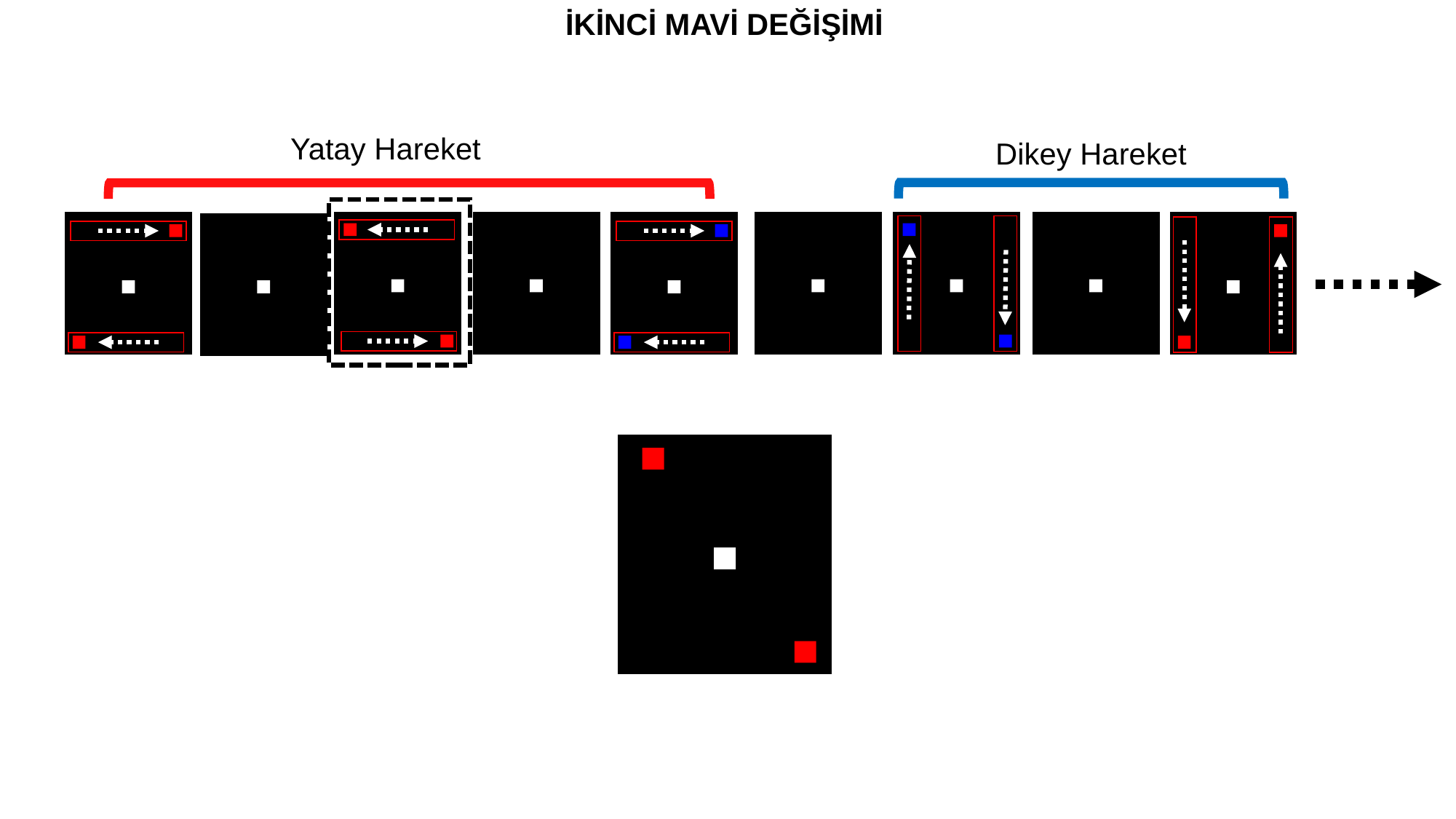

İKİNCİ MAVİ DEĞİŞİMİ

Yatay Hareket
Dikey Hareket